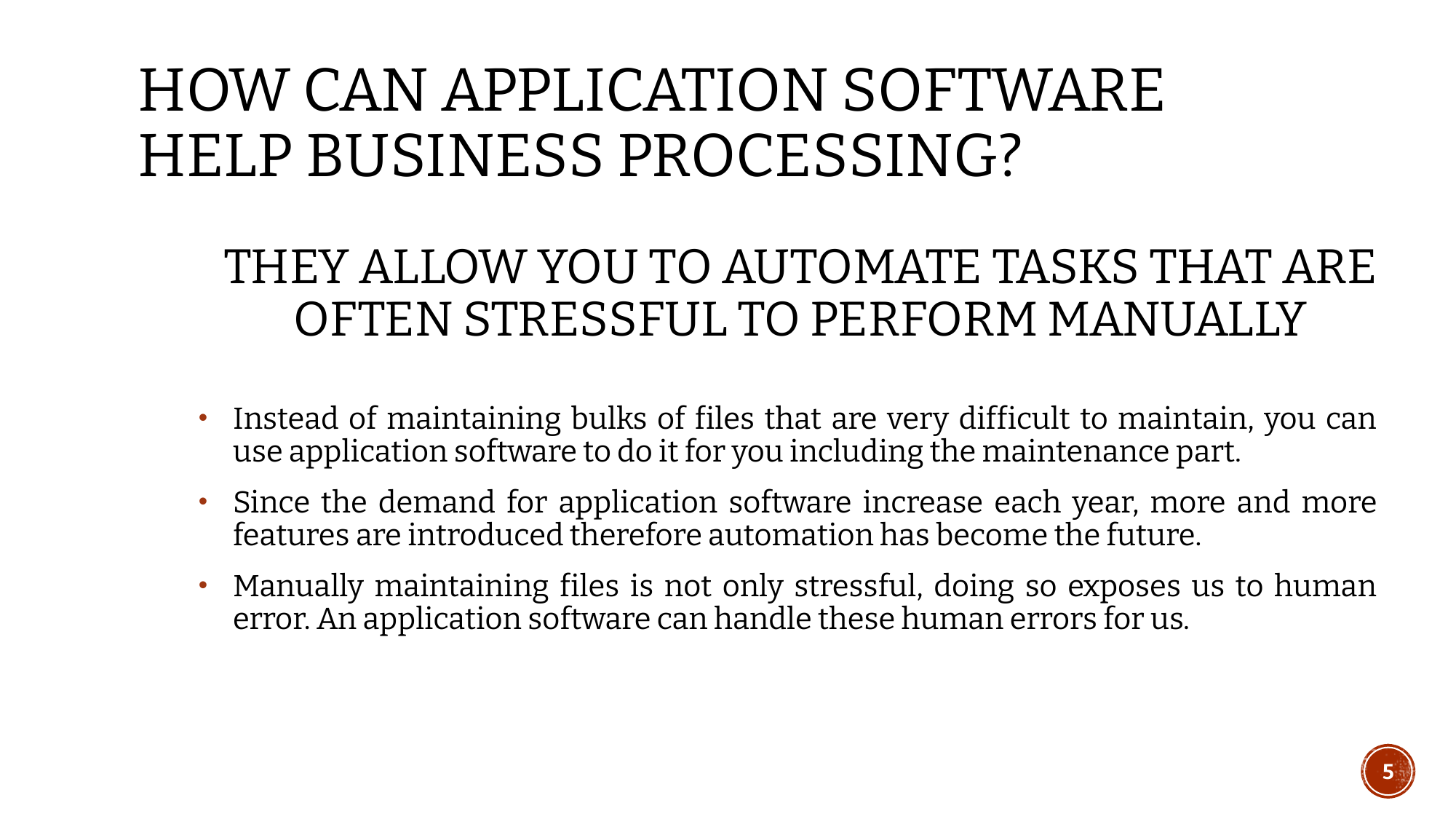

how can application software help business processing?
# They allow you to automate tasks that are often stressful to perform manually
Instead of maintaining bulks of files that are very difficult to maintain, you can use application software to do it for you including the maintenance part.
Since the demand for application software increase each year, more and more features are introduced therefore automation has become the future.
Manually maintaining files is not only stressful, doing so exposes us to human error. An application software can handle these human errors for us.
5